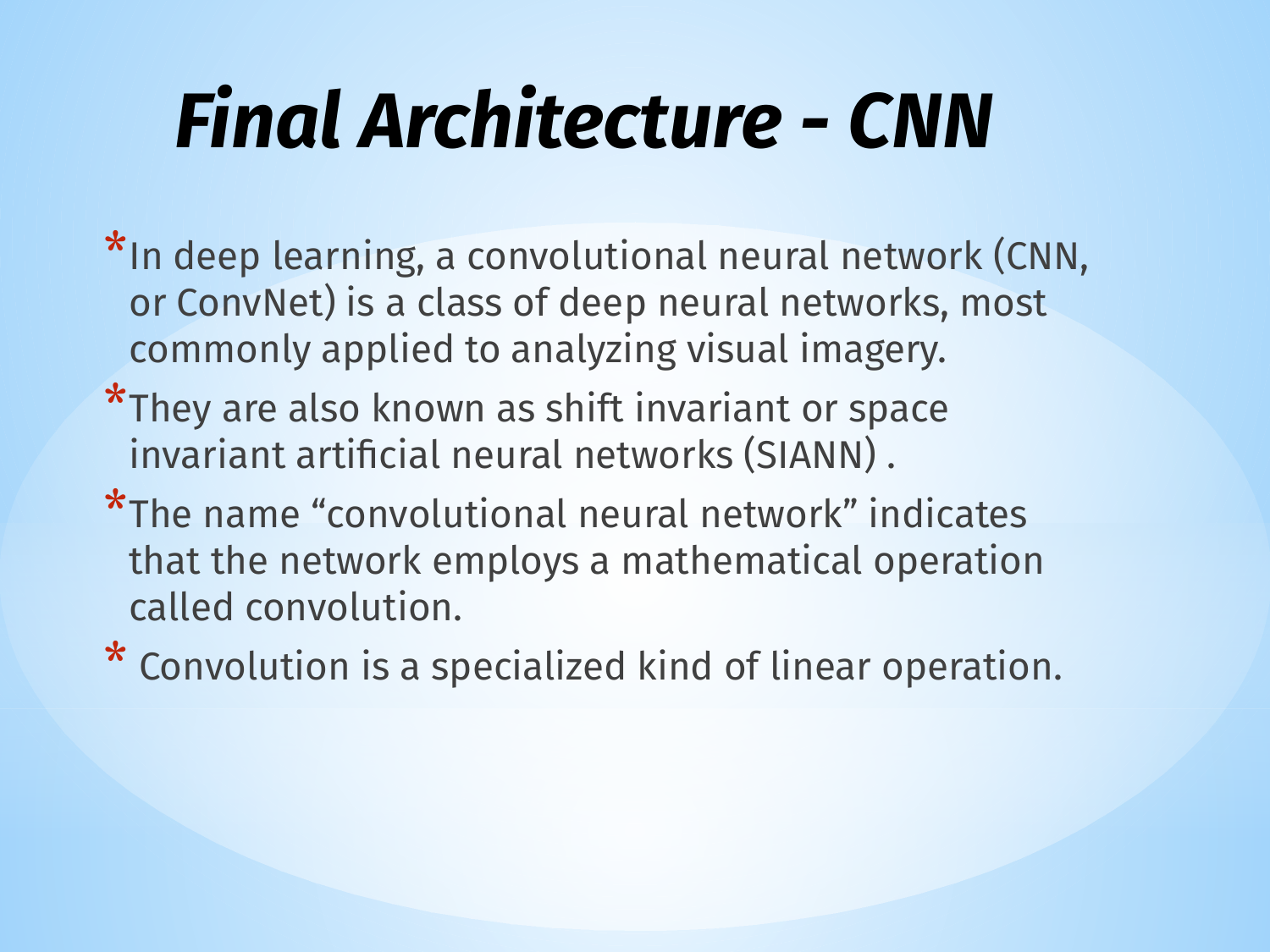

# Final Architecture - CNN
In deep learning, a convolutional neural network (CNN, or ConvNet) is a class of deep neural networks, most commonly applied to analyzing visual imagery.
They are also known as shift invariant or space invariant artificial neural networks (SIANN) .
The name “convolutional neural network” indicates that the network employs a mathematical operation called convolution.
 Convolution is a specialized kind of linear operation.